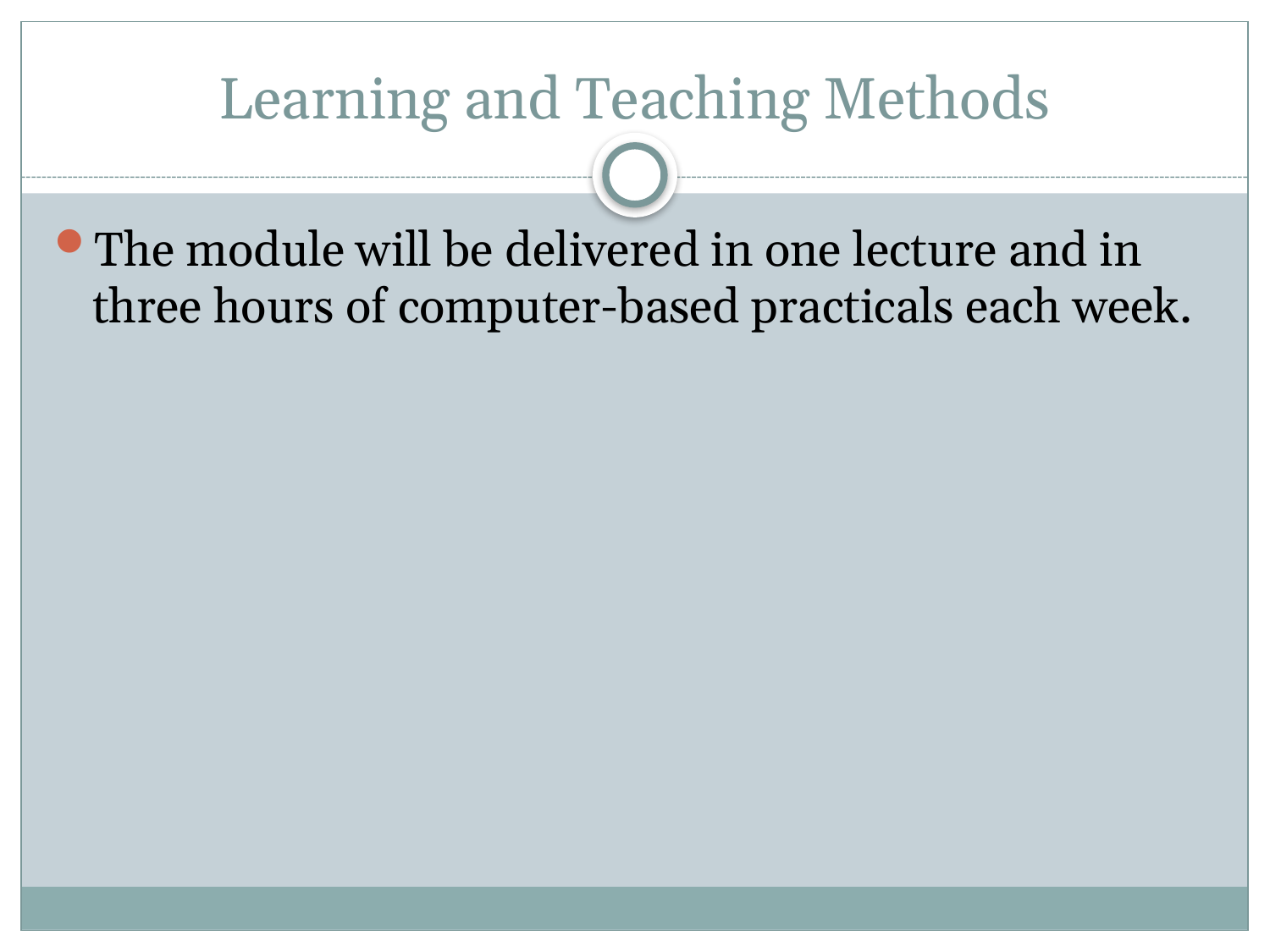

# Learning and Teaching Methods
The module will be delivered in one lecture and in three hours of computer-based practicals each week.